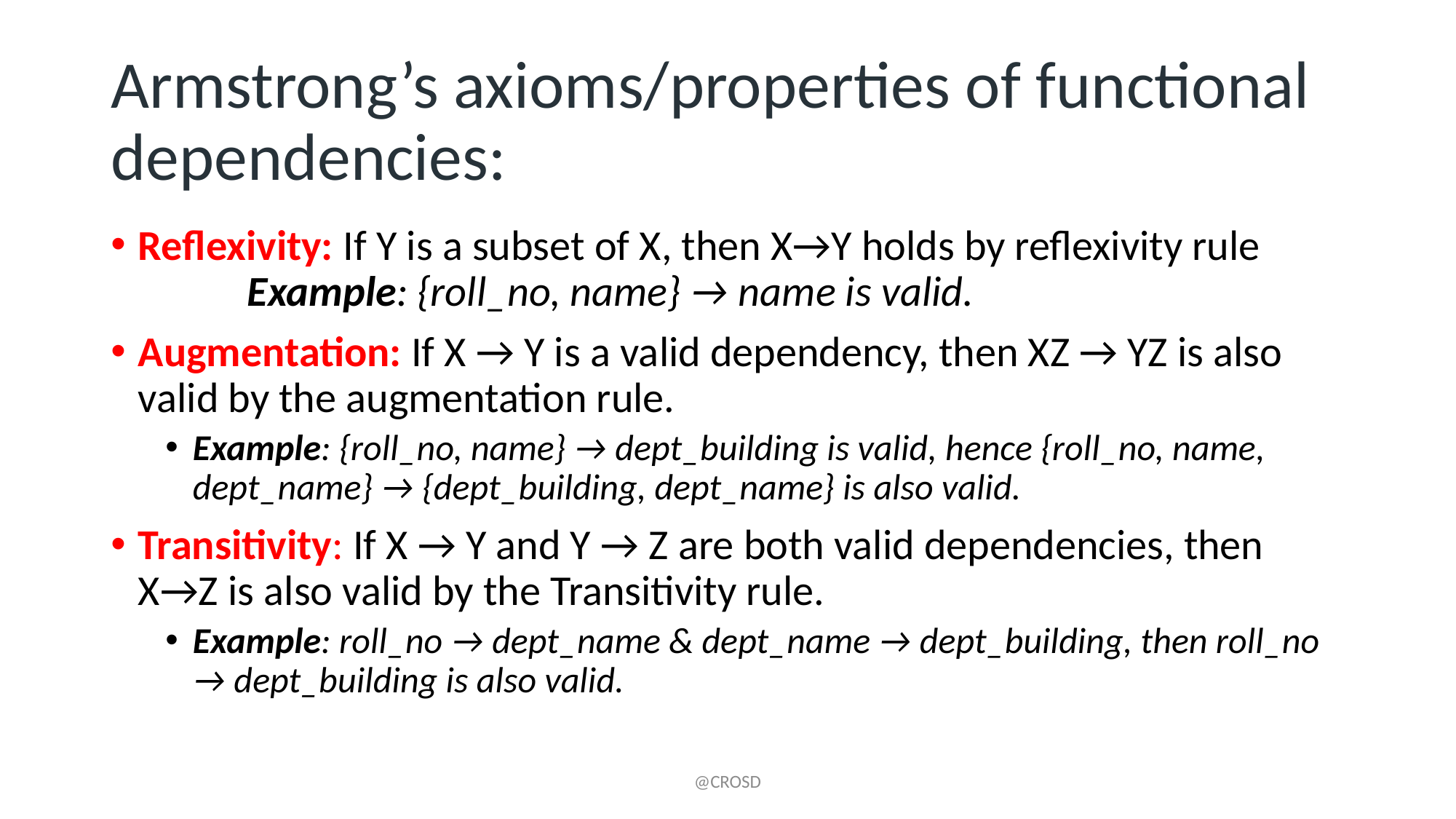

# Armstrong’s axioms/properties of functional dependencies:
Reflexivity: If Y is a subset of X, then X→Y holds by reflexivity rule
	Example: {roll_no, name} → name is valid.
Augmentation: If X → Y is a valid dependency, then XZ → YZ is also valid by the augmentation rule.
Example: {roll_no, name} → dept_building is valid, hence {roll_no, name, dept_name} → {dept_building, dept_name} is also valid.
Transitivity: If X → Y and Y → Z are both valid dependencies, then X→Z is also valid by the Transitivity rule.
Example: roll_no → dept_name & dept_name → dept_building, then roll_no → dept_building is also valid.

@CROSD
4